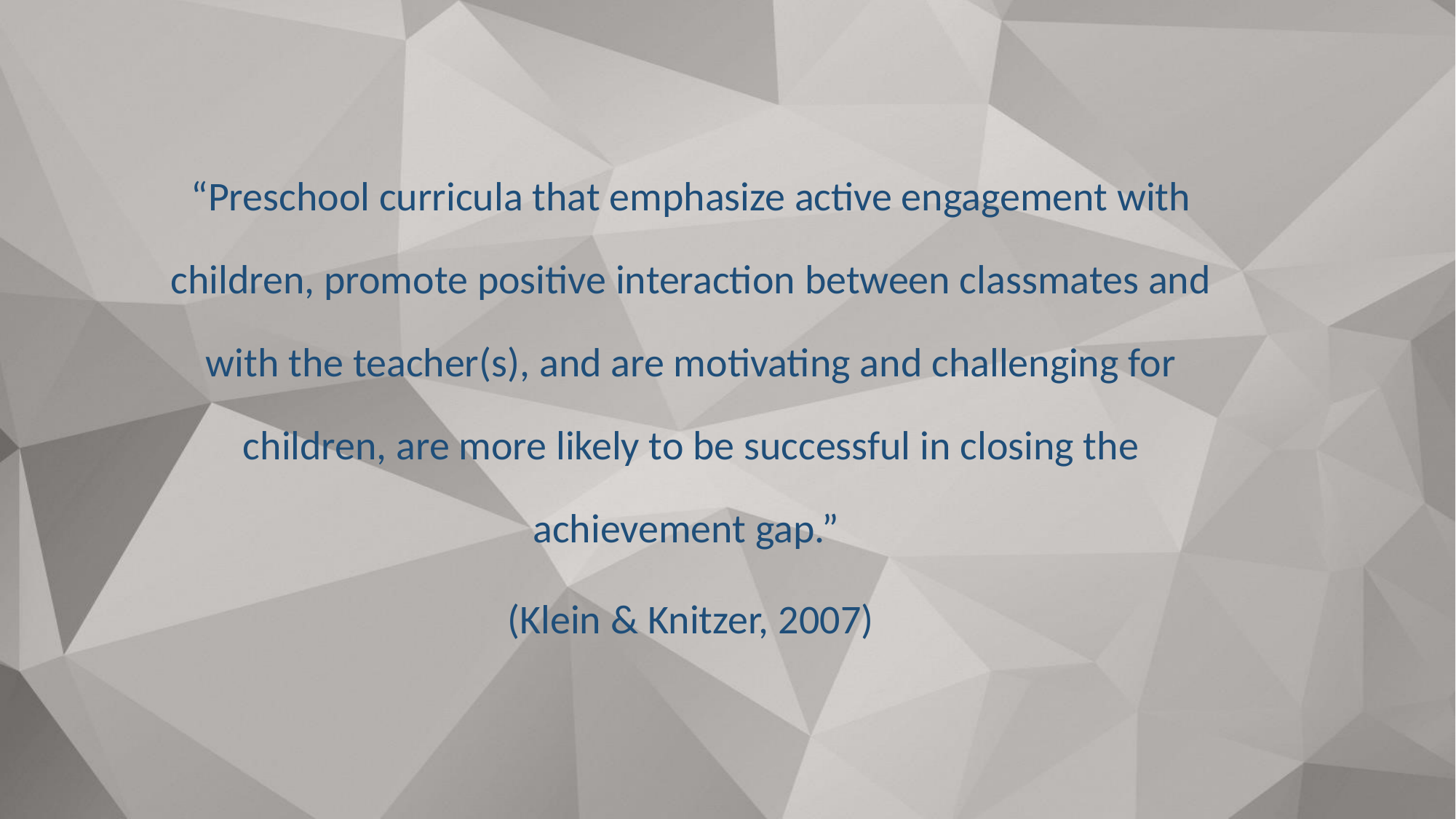

#

“Preschool curricula that emphasize active engagement with children, promote positive interaction between classmates and with the teacher(s), and are motivating and challenging for children, are more likely to be successful in closing the achievement gap.”
(Klein & Knitzer, 2007)